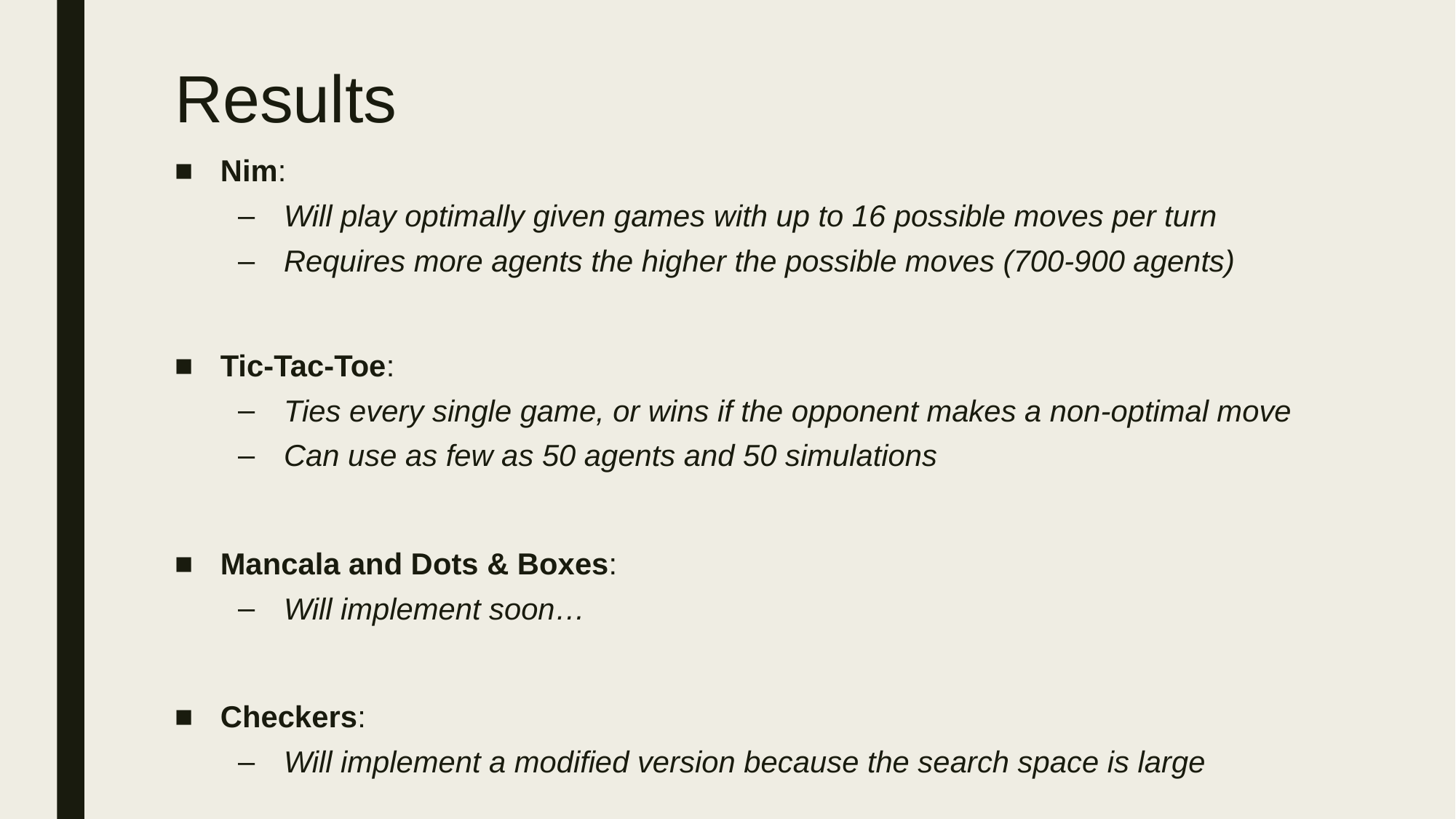

# Results
Nim:
Will play optimally given games with up to 16 possible moves per turn
Requires more agents the higher the possible moves (700-900 agents)

Tic-Tac-Toe:
Ties every single game, or wins if the opponent makes a non-optimal move
Can use as few as 50 agents and 50 simulations

Mancala and Dots & Boxes:
Will implement soon…

Checkers:
Will implement a modified version because the search space is large